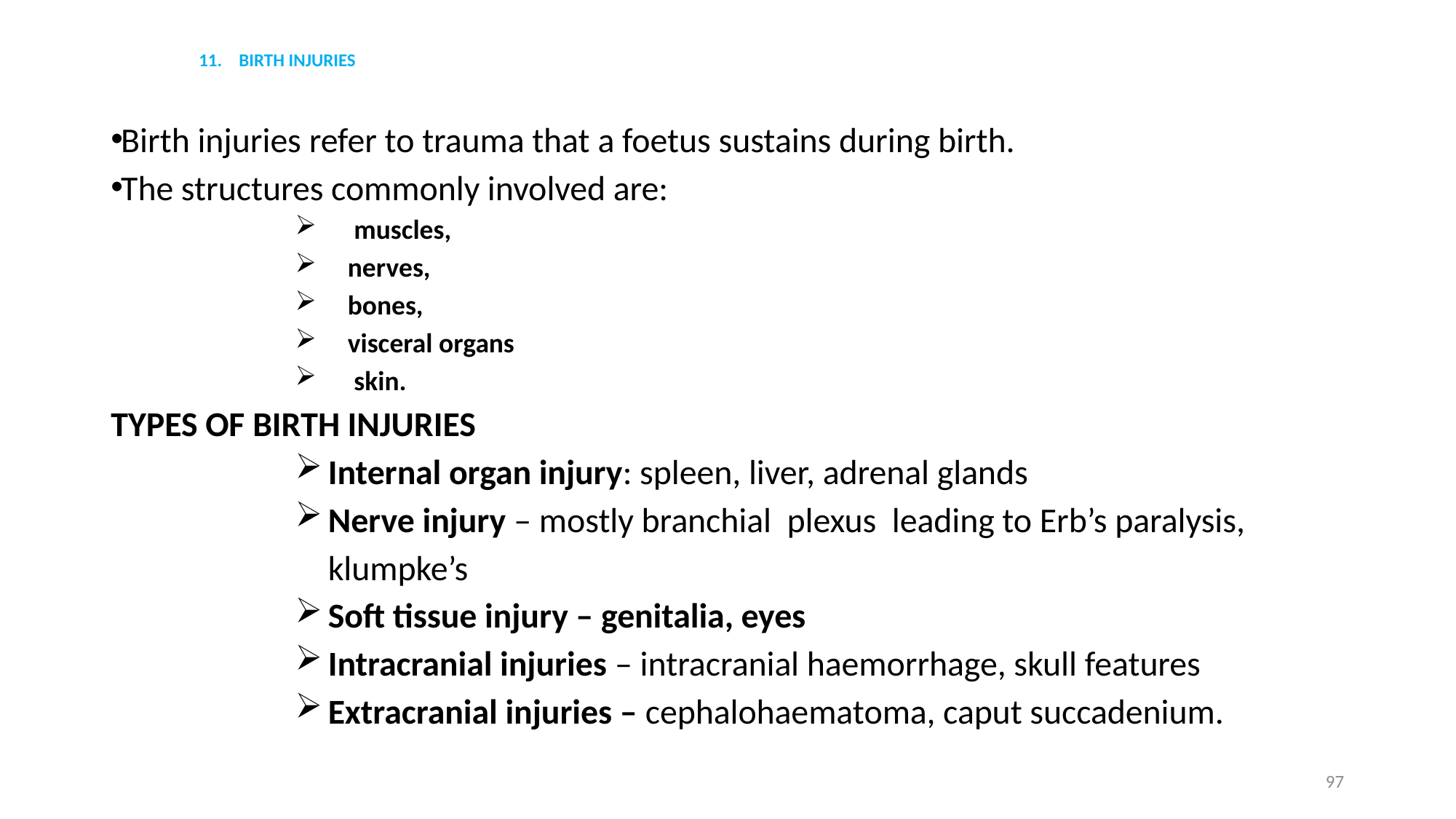

# 11.    BIRTH INJURIES
Birth injuries refer to trauma that a foetus sustains during birth.
The structures commonly involved are:
 muscles,
nerves,
bones,
visceral organs
 skin.
TYPES OF BIRTH INJURIES
Internal organ injury: spleen, liver, adrenal glands
Nerve injury – mostly branchial  plexus  leading to Erb’s paralysis, klumpke’s
Soft tissue injury – genitalia, eyes
Intracranial injuries – intracranial haemorrhage, skull features
Extracranial injuries – cephalohaematoma, caput succadenium.

97